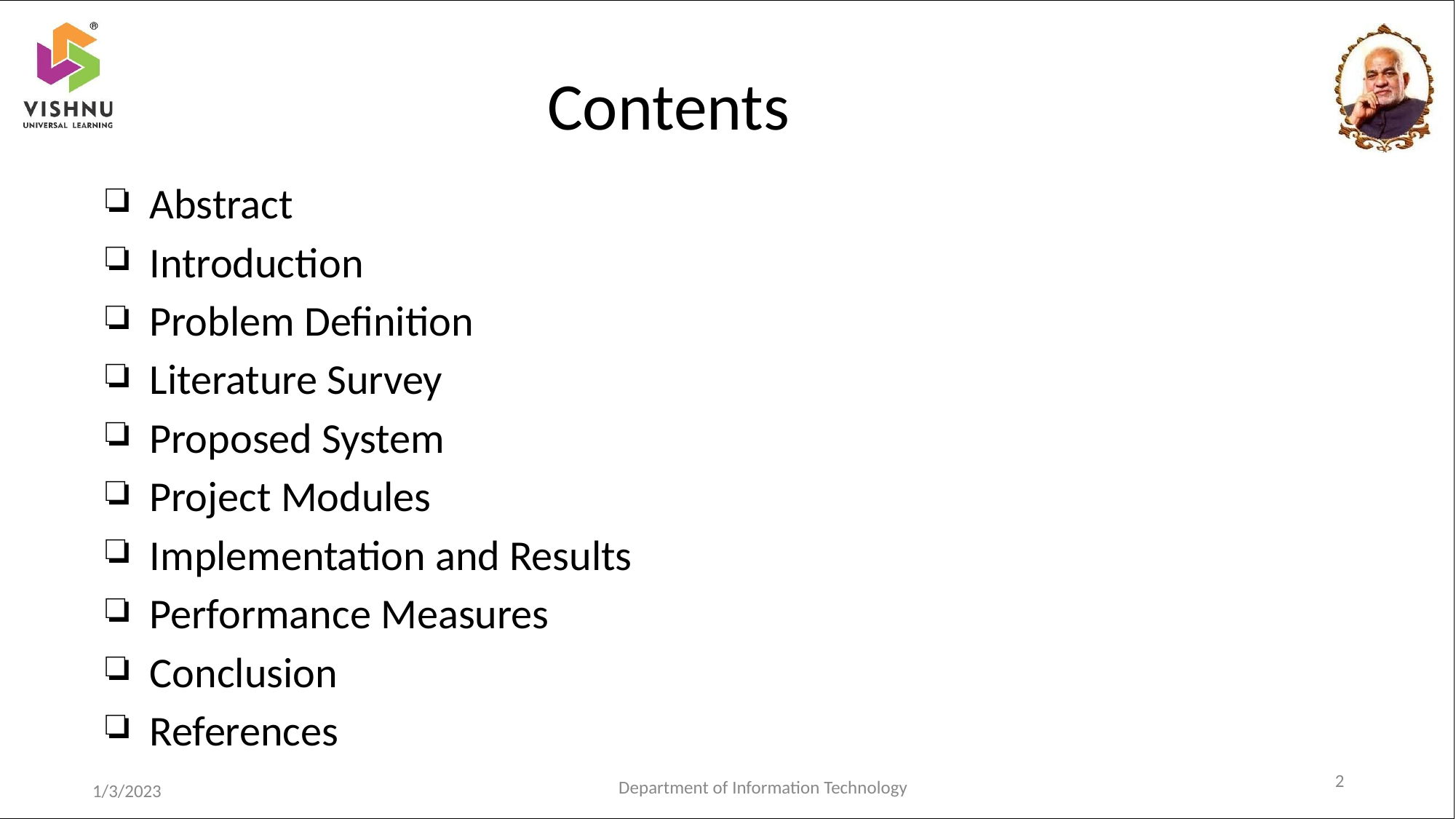

# Contents
Abstract
Introduction
Problem Definition
Literature Survey
Proposed System
Project Modules
Implementation and Results
Performance Measures
Conclusion
References
2
Department of Information Technology
1/3/2023